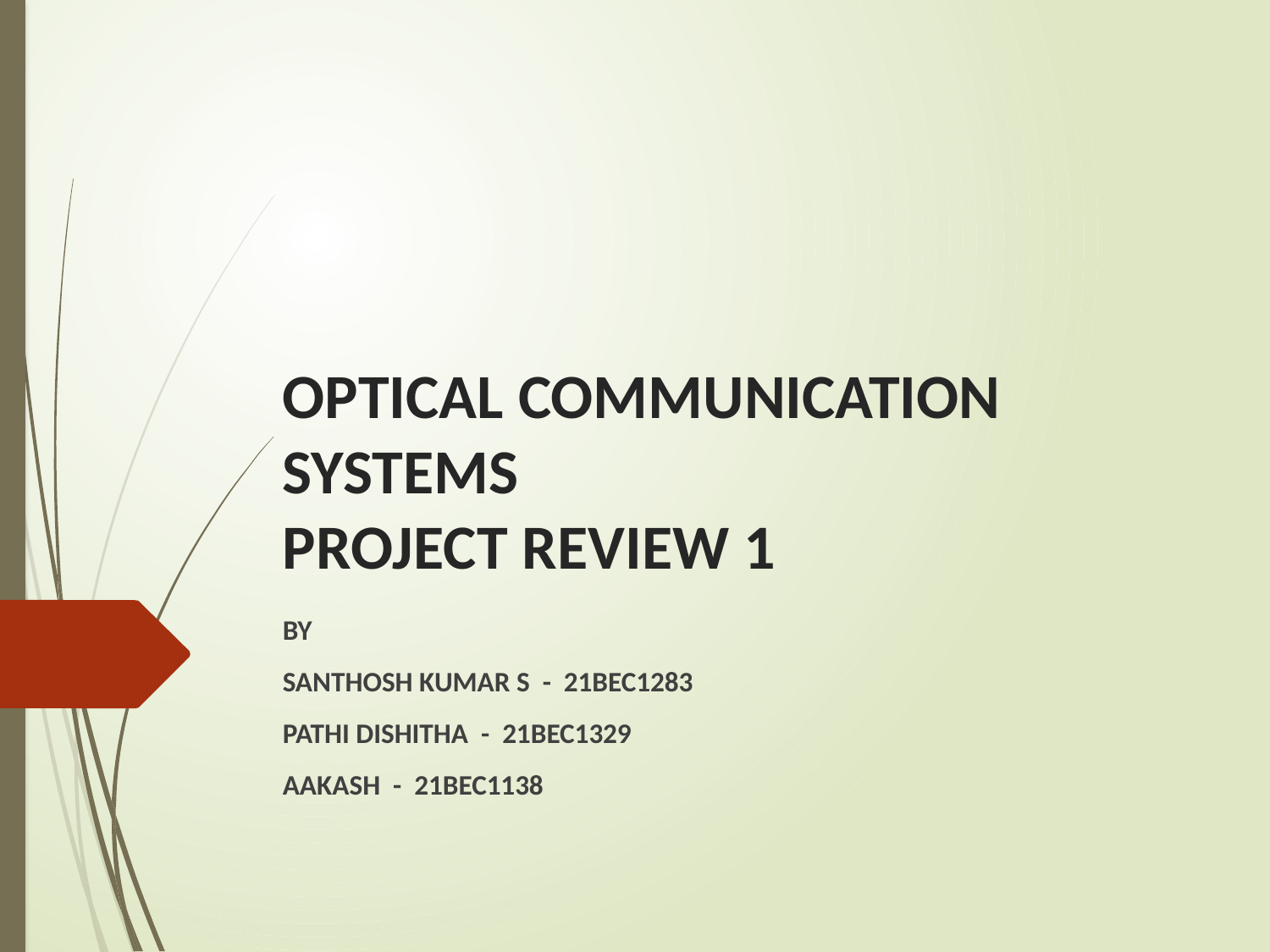

# OPTICAL COMMUNICATION SYSTEMS PROJECT REVIEW 1
BY
SANTHOSH KUMAR S  -  21BEC1283
PATHI DISHITHA  -  21BEC1329
AAKASH  -  21BEC1138